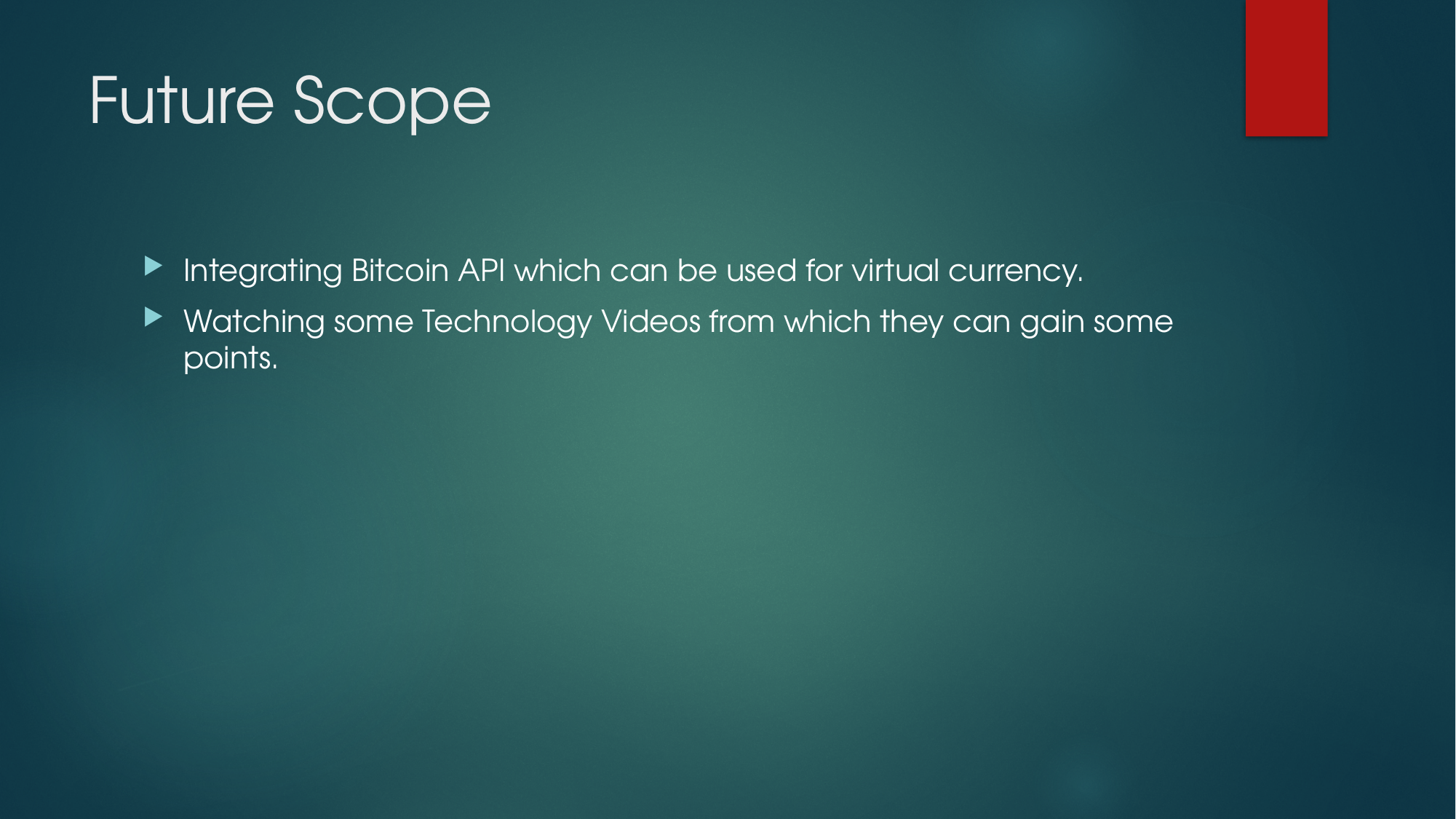

# Future Scope
Integrating Bitcoin API which can be used for virtual currency.
Watching some Technology Videos from which they can gain some points.